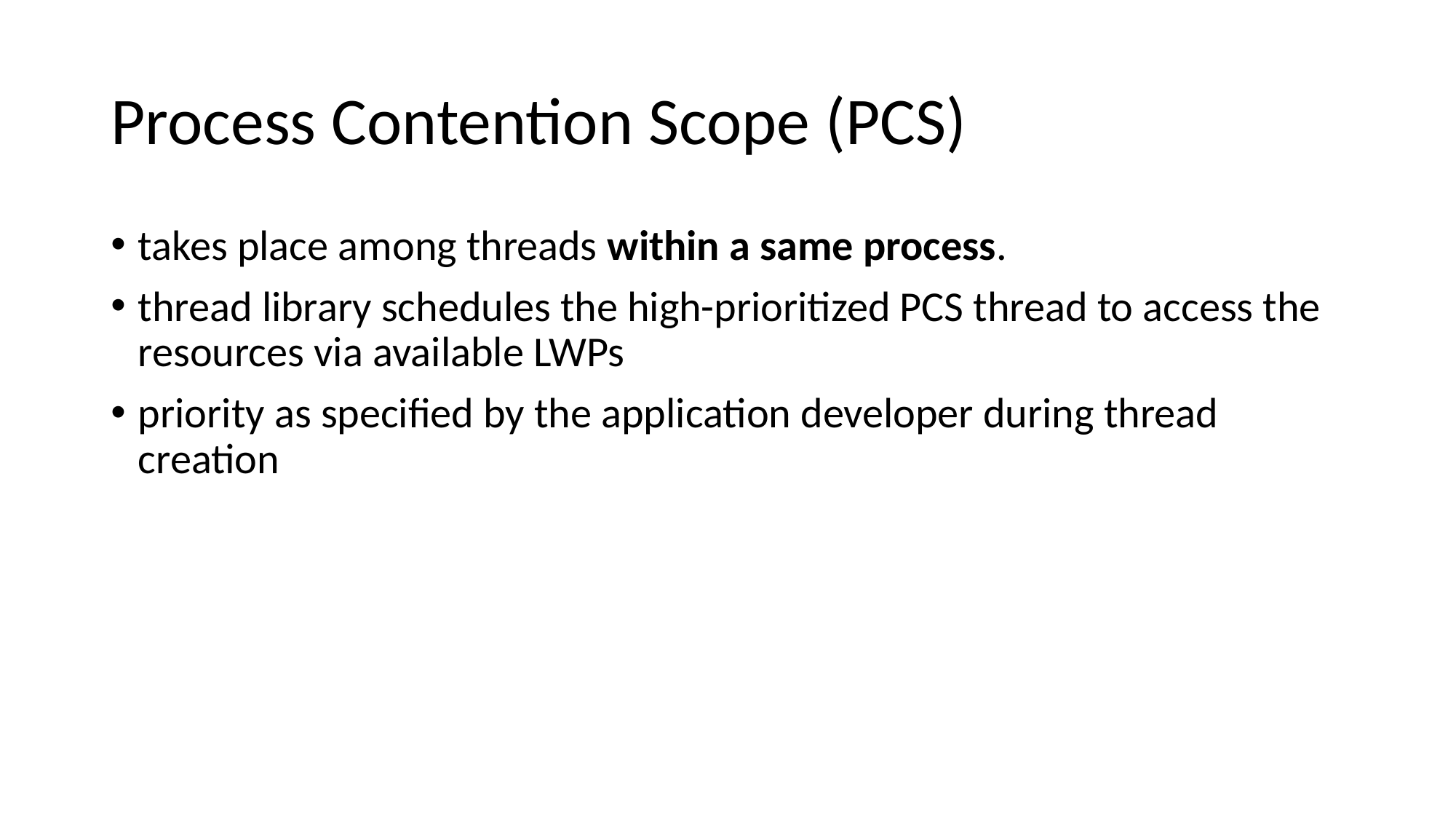

# Process Contention Scope (PCS)
takes place among threads within a same process.
thread library schedules the high-prioritized PCS thread to access the resources via available LWPs
priority as specified by the application developer during thread creation